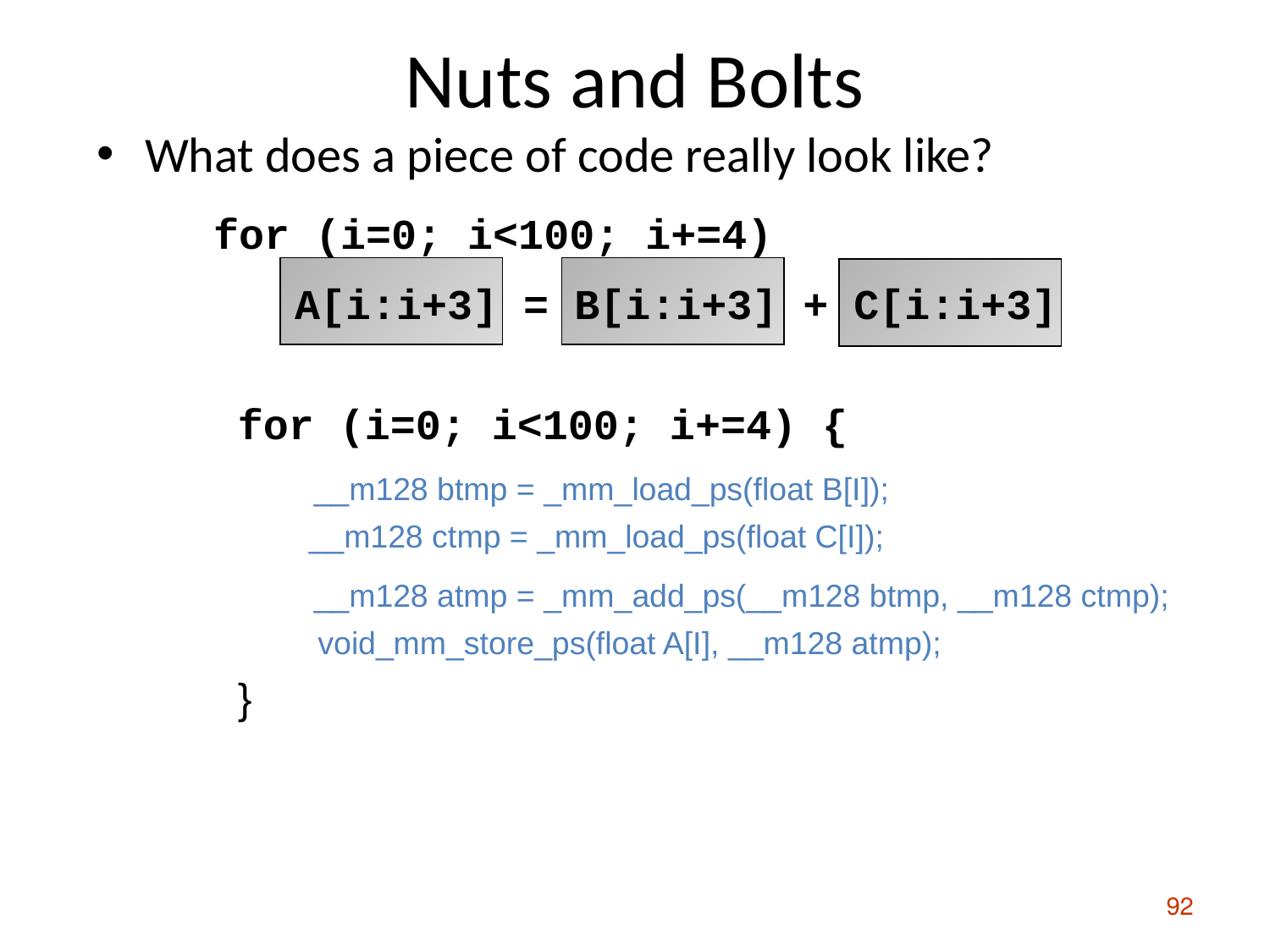

# Nuts and Bolts
What does a piece of code really look like?
for (i=0; i<100; i+=4)

A[i:i+3] = B[i:i+3] + C[i:i+3]
for (i=0; i<100; i+=4) {
   __m128 btmp = _mm_load_ps(float B[I]);
        __m128 ctmp = _mm_load_ps(float C[I]);
   __m128 atmp = _mm_add_ps(__m128 btmp, __m128 ctmp);
         void_mm_store_ps(float A[I], __m128 atmp);
}

92